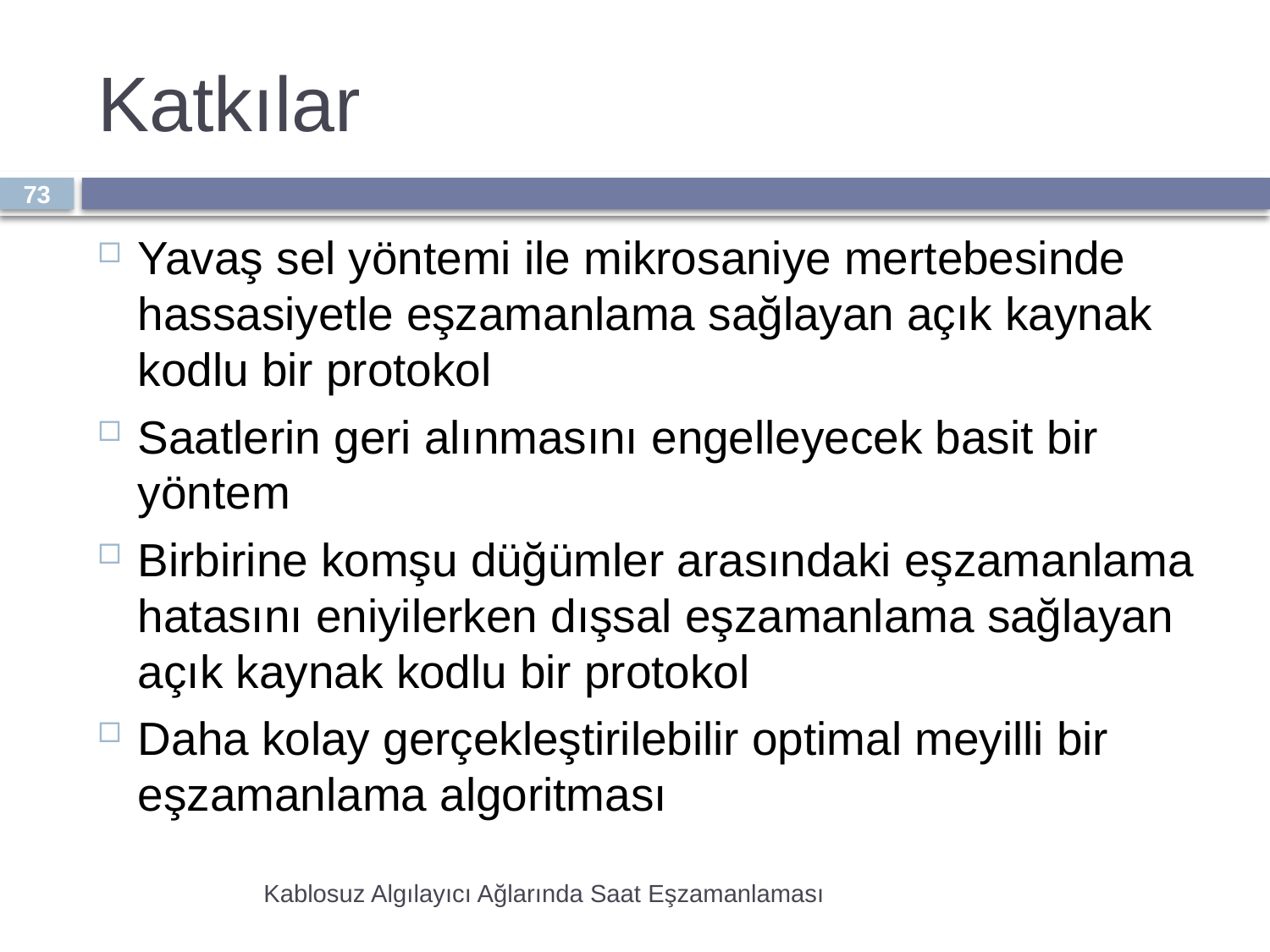

# Katkılar
73
Yavaş sel yöntemi ile mikrosaniye mertebesinde hassasiyetle eşzamanlama sağlayan açık kaynak kodlu bir protokol
Saatlerin geri alınmasını engelleyecek basit bir yöntem
Birbirine komşu düğümler arasındaki eşzamanlama hatasını eniyilerken dışsal eşzamanlama sağlayan açık kaynak kodlu bir protokol
Daha kolay gerçekleştirilebilir optimal meyilli bir eşzamanlama algoritması
Kablosuz Algılayıcı Ağlarında Saat Eşzamanlaması